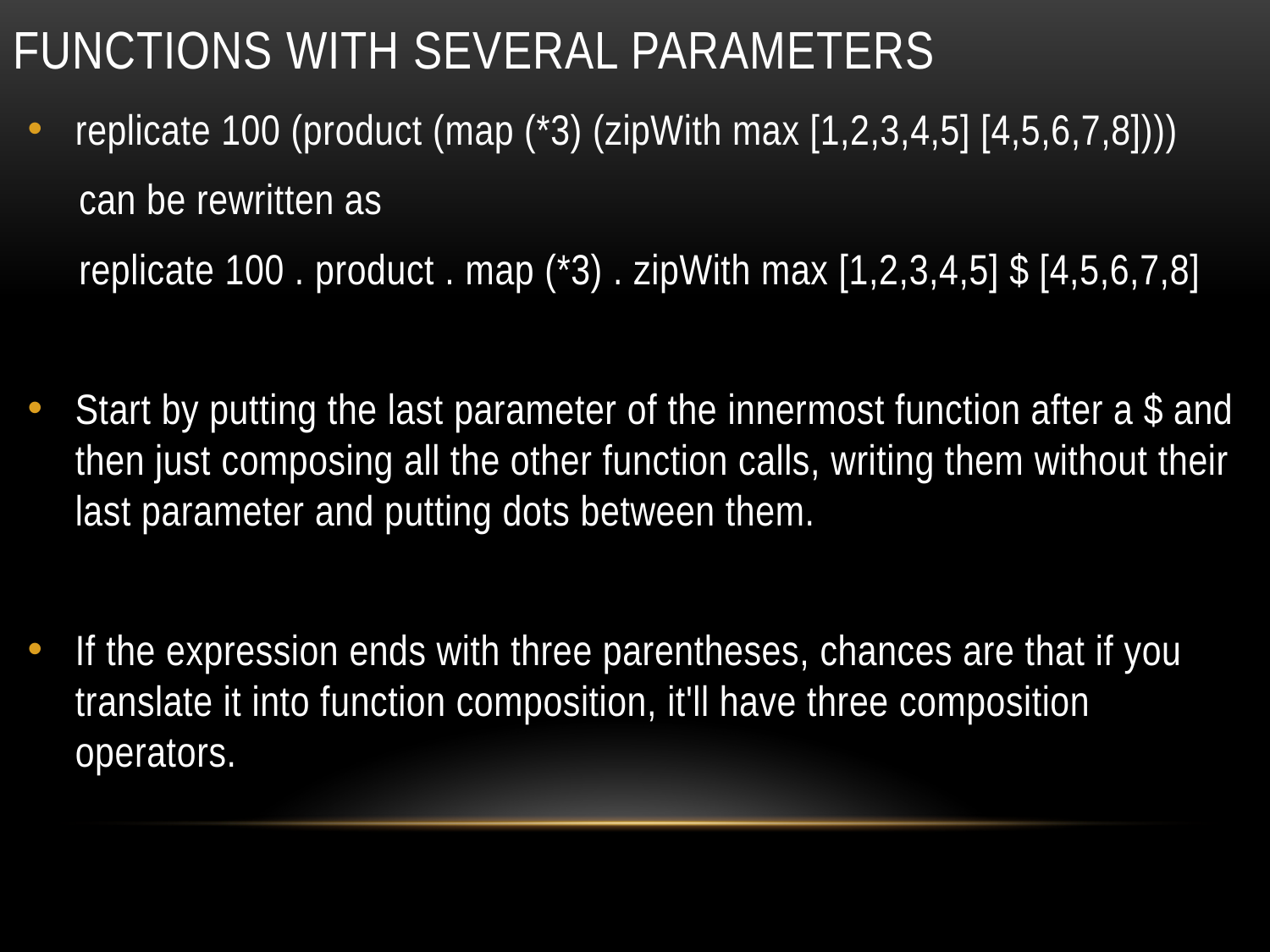

# Functions with several parameters
replicate 100 (product (map (*3) (zipWith max [1,2,3,4,5] [4,5,6,7,8])))
     can be rewritten as
     replicate 100 . product . map (*3) . zipWith max [1,2,3,4,5] $ [4,5,6,7,8]

Start by putting the last parameter of the innermost function after a $ and then just composing all the other function calls, writing them without their last parameter and putting dots between them.

If the expression ends with three parentheses, chances are that if you translate it into function composition, it'll have three composition operators.